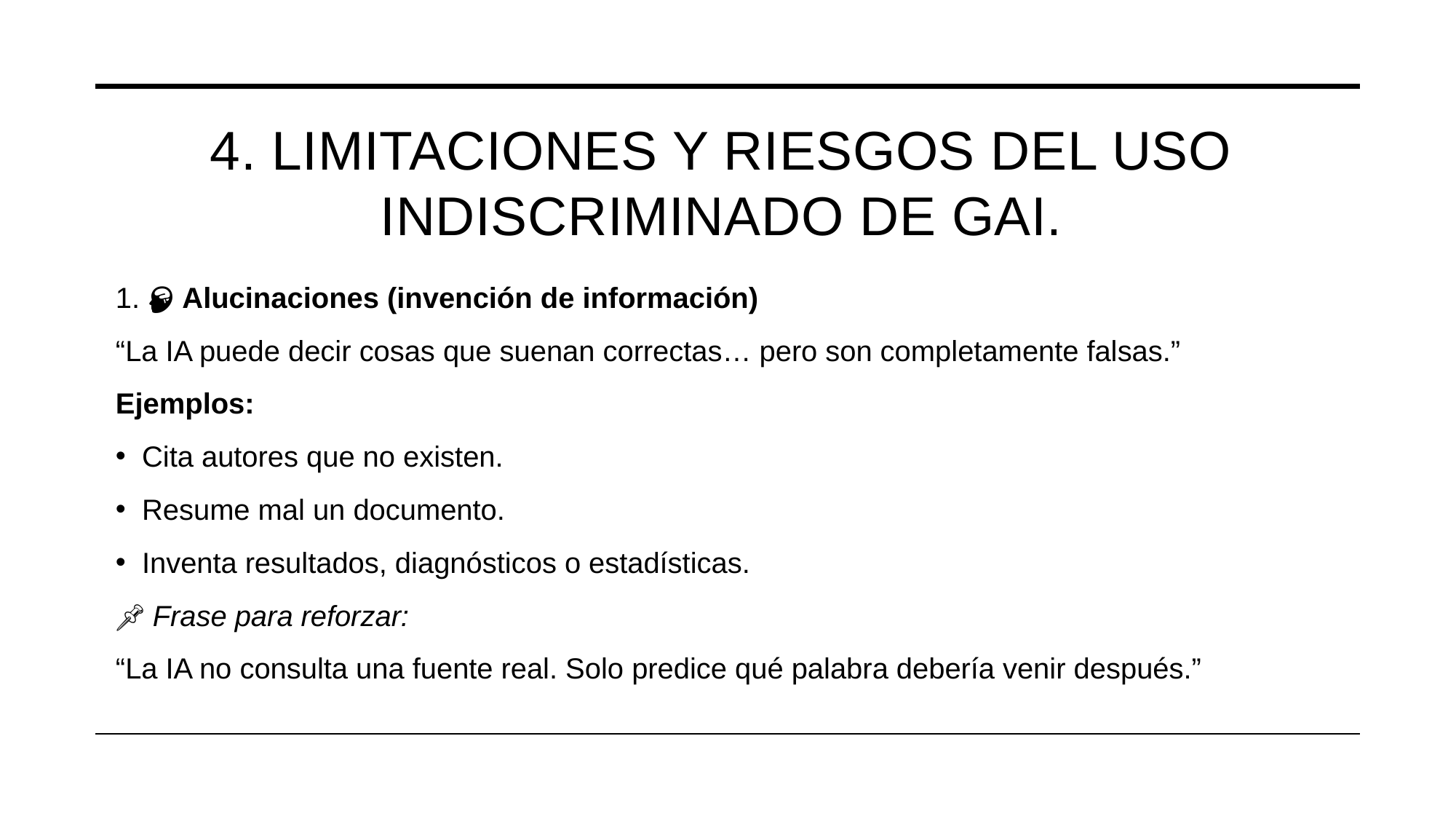

# 4. Limitaciones y riesgos del uso indiscriminado de GAI.

1. 🧠 Alucinaciones (invención de información)
“La IA puede decir cosas que suenan correctas… pero son completamente falsas.”
Ejemplos:
Cita autores que no existen.
Resume mal un documento.
Inventa resultados, diagnósticos o estadísticas.
📌 Frase para reforzar:
“La IA no consulta una fuente real. Solo predice qué palabra debería venir después.”